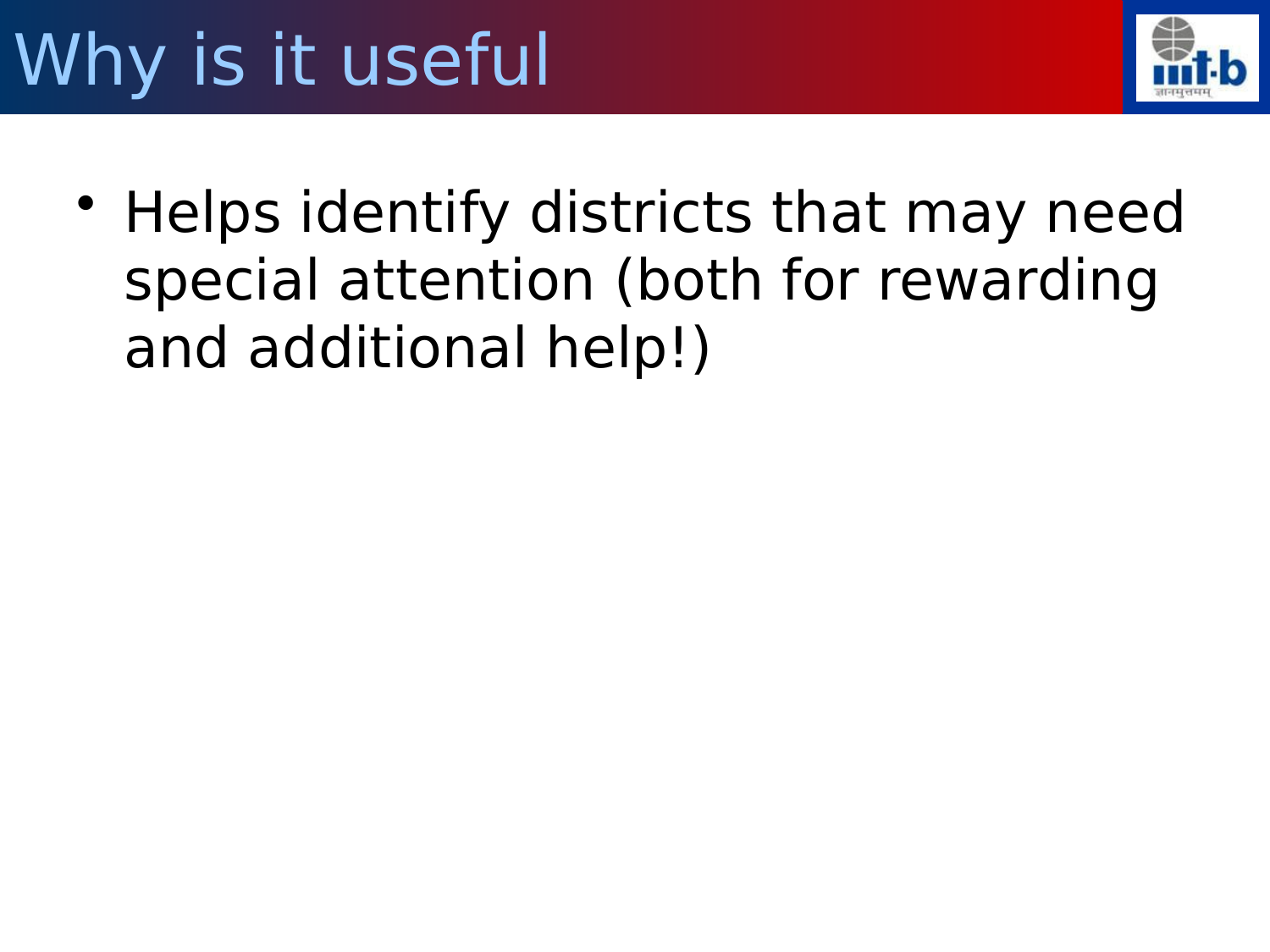

# Why is it useful
Helps identify districts that may need special attention (both for rewarding and additional help!)